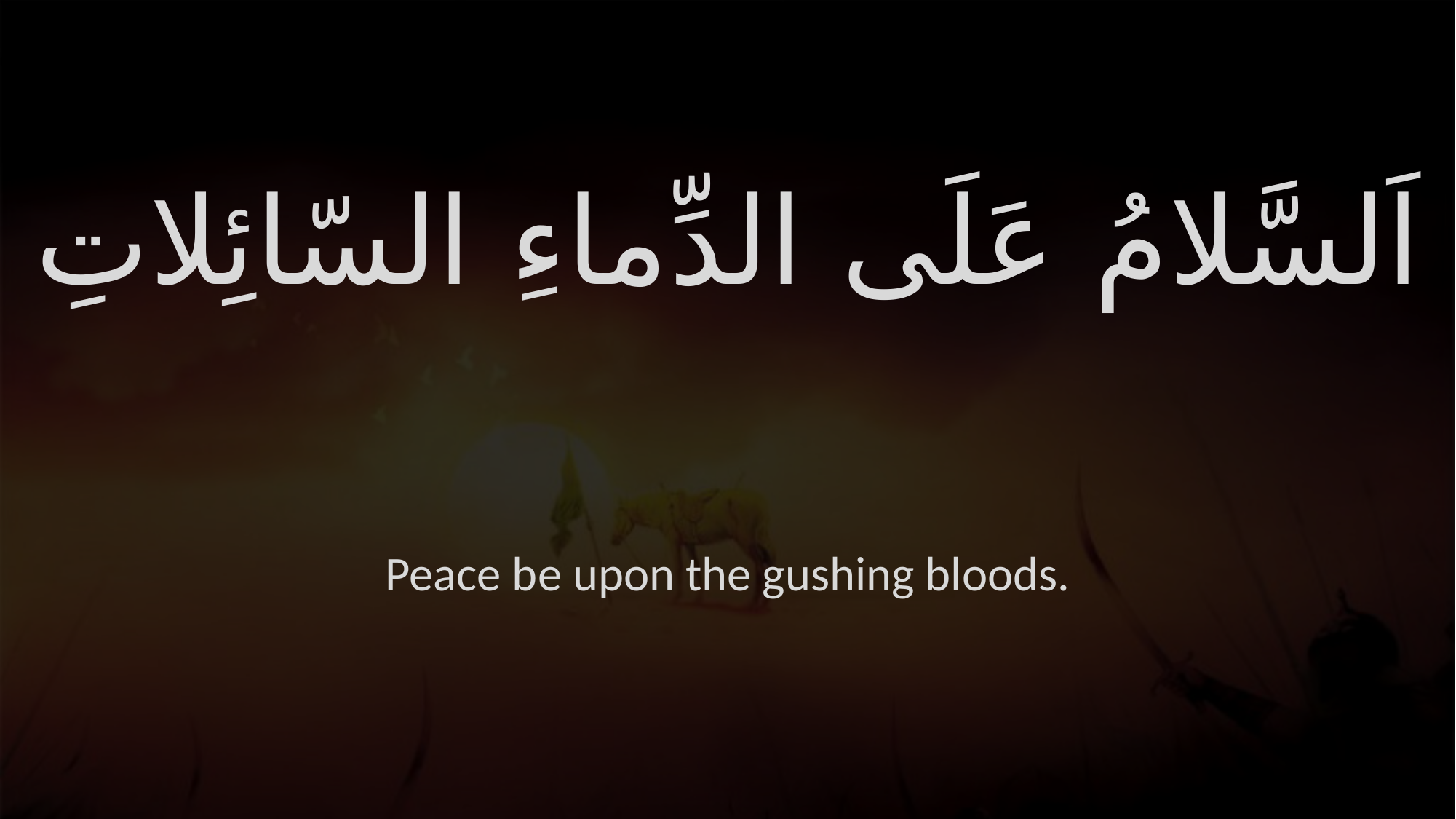

# اَلسَّلامُ عَلَى الدِّماءِ السّائِلاتِ
Peace be upon the gushing bloods.